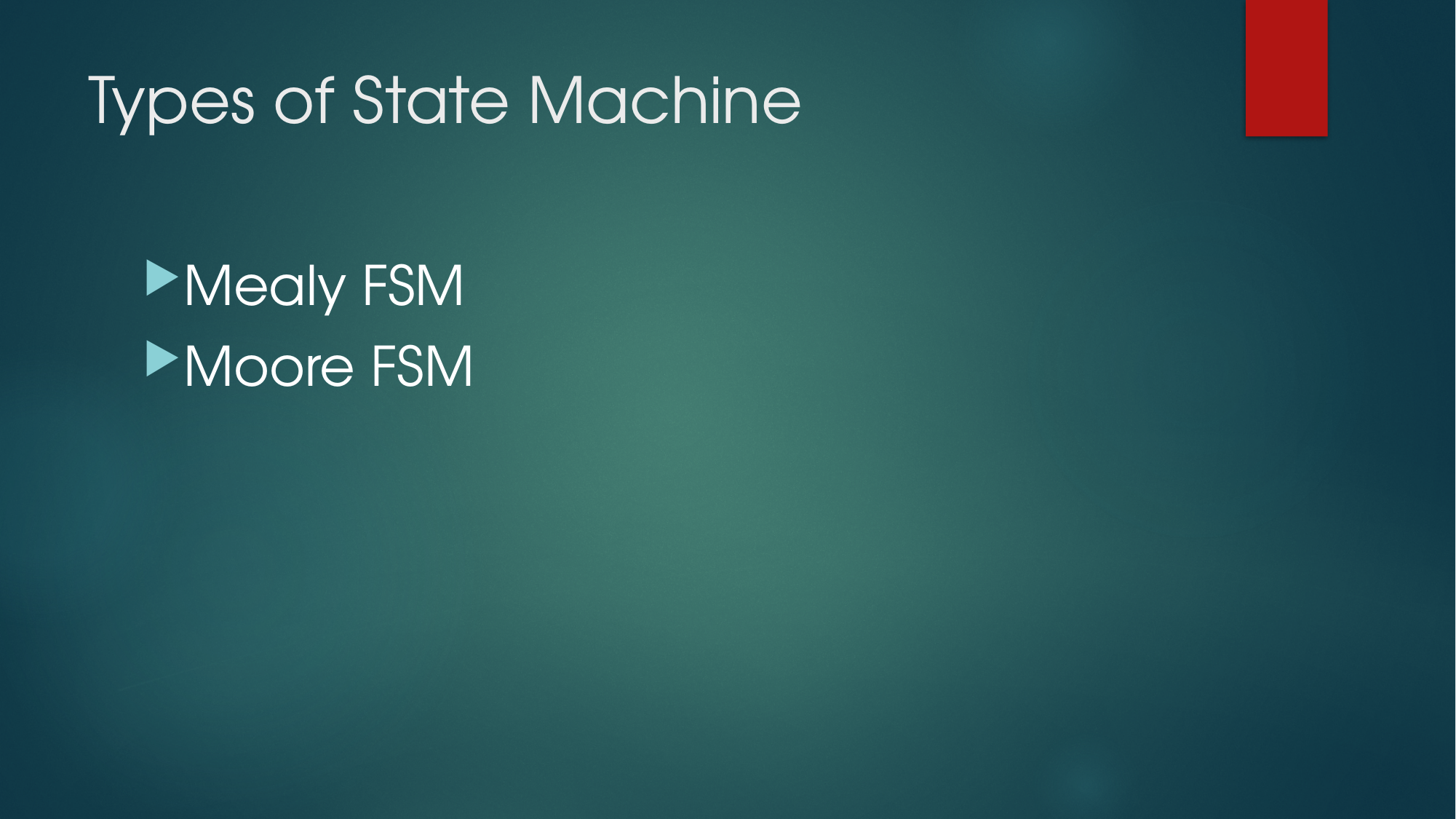

# Types of State Machine
Mealy FSM
Moore FSM